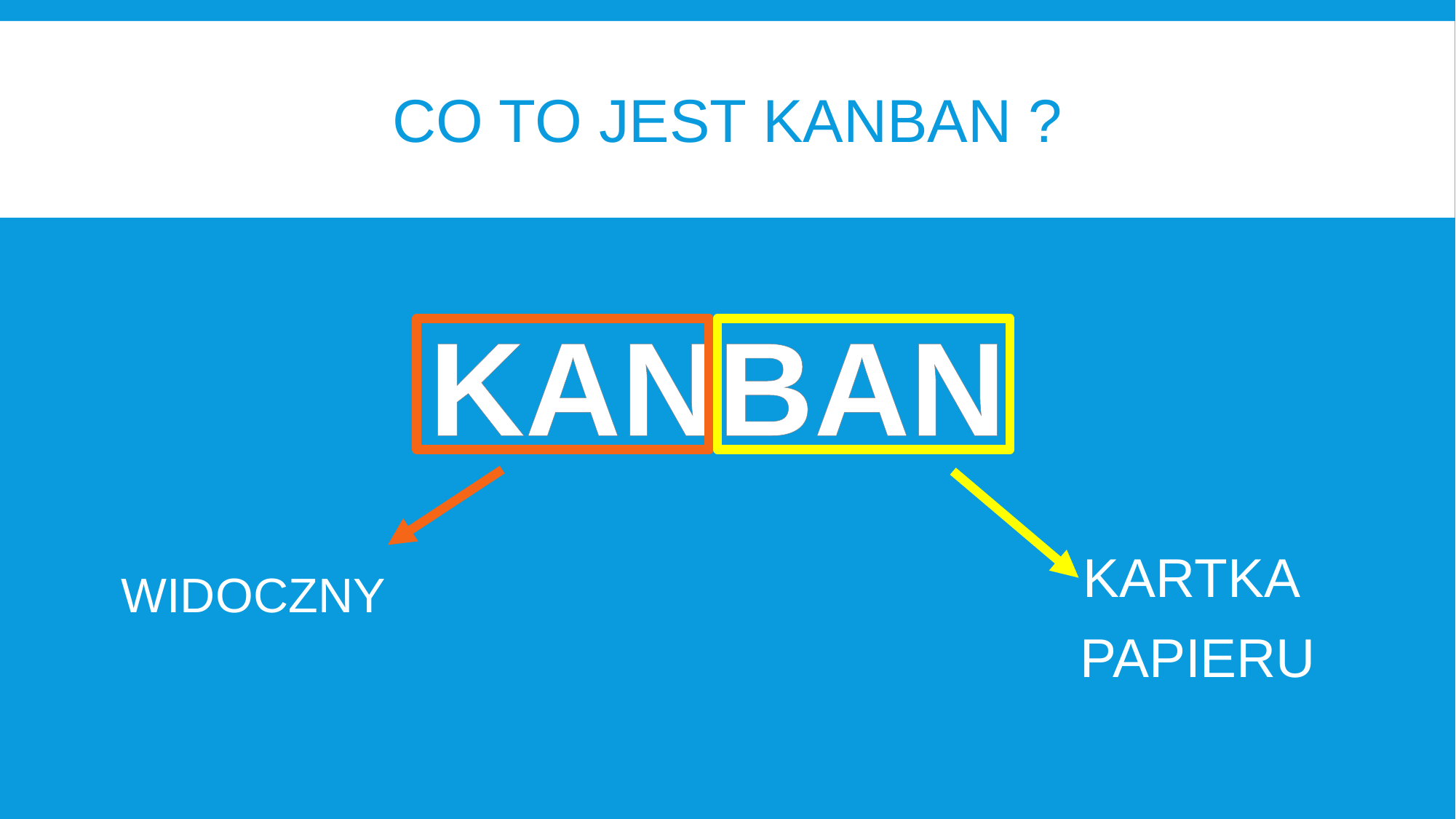

# Co to jest kanban ?
KANBAN

KARTKA
PAPIERU
WIDOCZNY